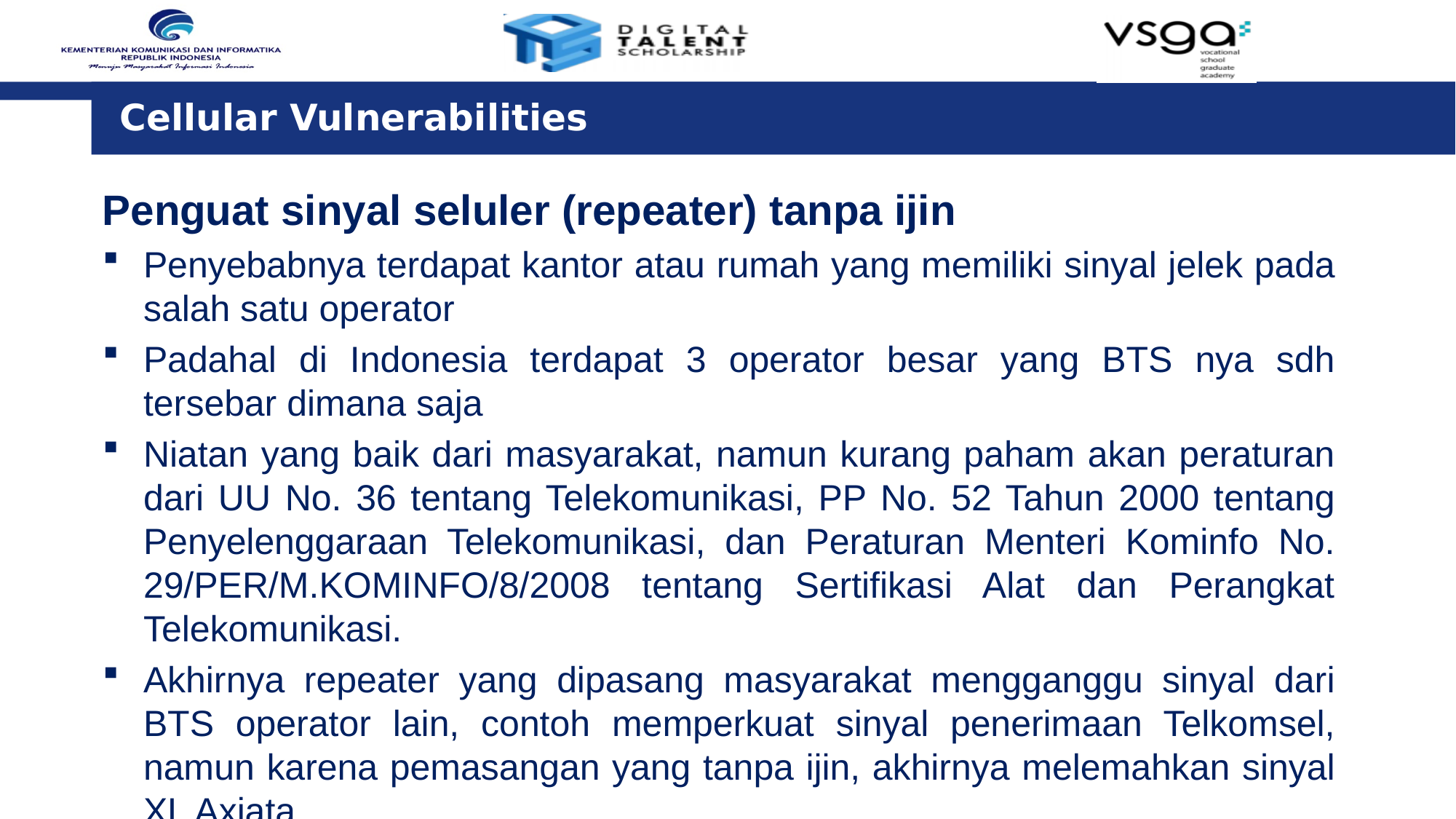

Cellular Vulnerabilities
Penguat sinyal seluler (repeater) tanpa ijin
Penyebabnya terdapat kantor atau rumah yang memiliki sinyal jelek pada salah satu operator
Padahal di Indonesia terdapat 3 operator besar yang BTS nya sdh tersebar dimana saja
Niatan yang baik dari masyarakat, namun kurang paham akan peraturan dari UU No. 36 tentang Telekomunikasi, PP No. 52 Tahun 2000 tentang Penyelenggaraan Telekomunikasi, dan Peraturan Menteri Kominfo No. 29/PER/M.KOMINFO/8/2008 tentang Sertifikasi Alat dan Perangkat Telekomunikasi.
Akhirnya repeater yang dipasang masyarakat mengganggu sinyal dari BTS operator lain, contoh memperkuat sinyal penerimaan Telkomsel, namun karena pemasangan yang tanpa ijin, akhirnya melemahkan sinyal XL Axiata